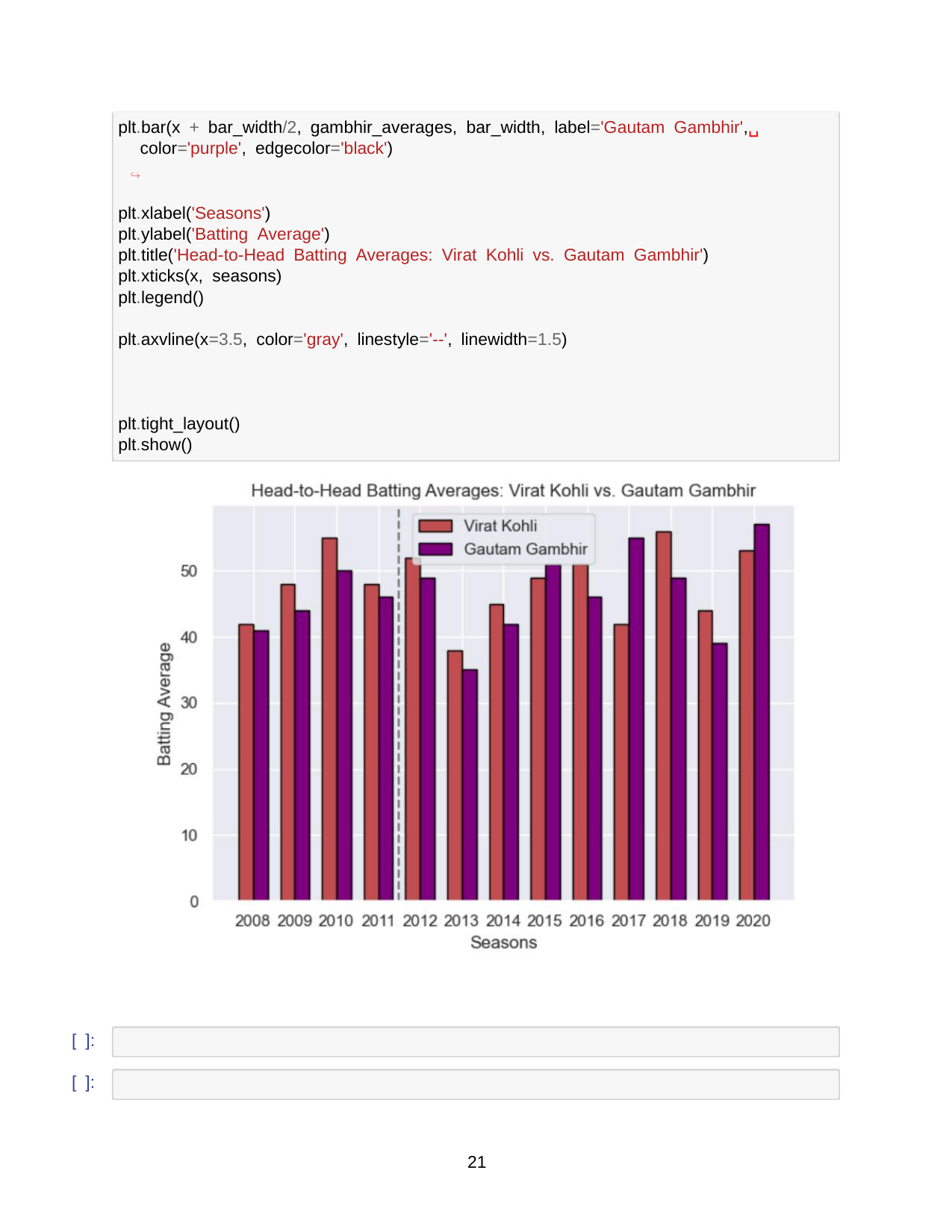

plt.bar(x + bar_width/2, gambhir_averages, bar_width, label='Gautam Gambhir',␣
↪
color='purple', edgecolor='black')
plt.xlabel('Seasons')
plt.ylabel('Batting Average')
plt.title('Head-to-Head Batting Averages: Virat Kohli vs. Gautam Gambhir')
plt.xticks(x, seasons)
plt.legend()
plt.axvline(x=3.5, color='gray', linestyle='--', linewidth=1.5)
plt.tight_layout()
plt.show()

[ ]:
[ ]:

21